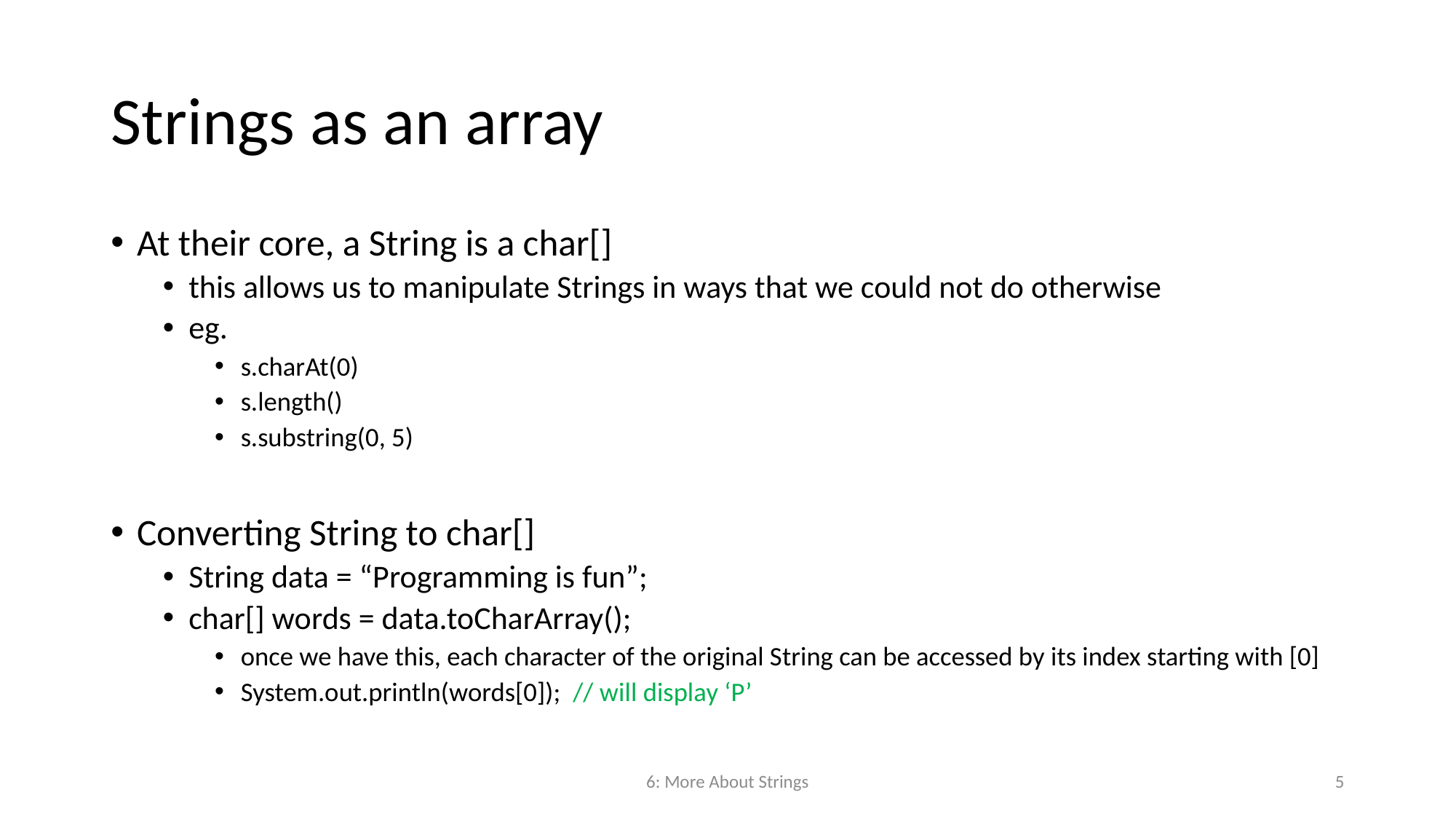

# Strings as an array
At their core, a String is a char[]
this allows us to manipulate Strings in ways that we could not do otherwise
eg.
s.charAt(0)
s.length()
s.substring(0, 5)

Converting String to char[]
String data = “Programming is fun”;
char[] words = data.toCharArray();
once we have this, each character of the original String can be accessed by its index starting with [0]
System.out.println(words[0]);  // will display ‘P’
6: More About Strings
5